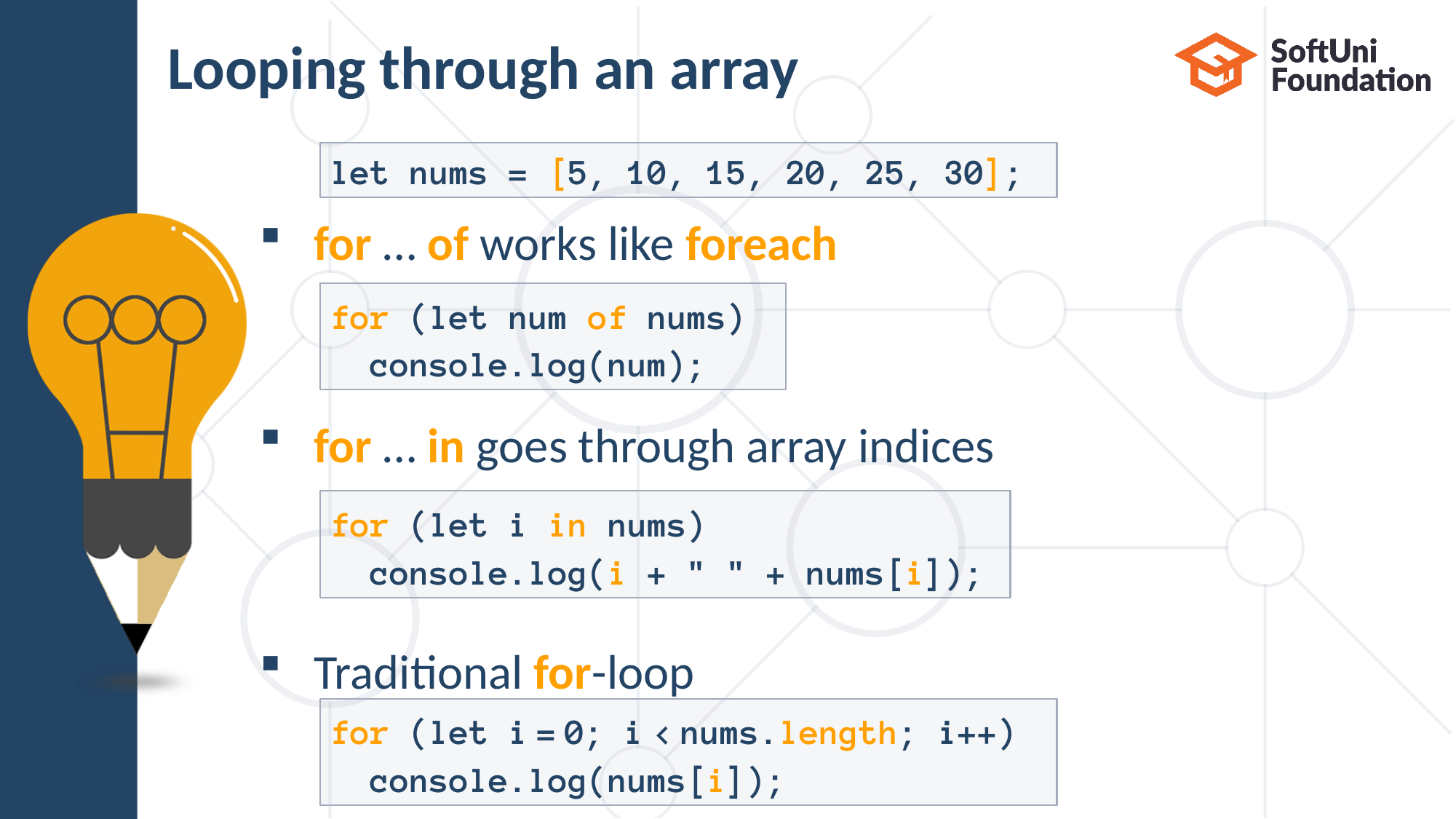

# Looping through an array

for … of works like foreach

for … in goes through array indices

Traditional for-loop

let nums = [5, 10, 15, 20, 25, 30];
for (let num of nums)
  console.log(num);
for (let i in nums)
  console.log(i + " " + nums[i]);
for (let i = 0; i < nums.length; i++)
  console.log(nums[i]);